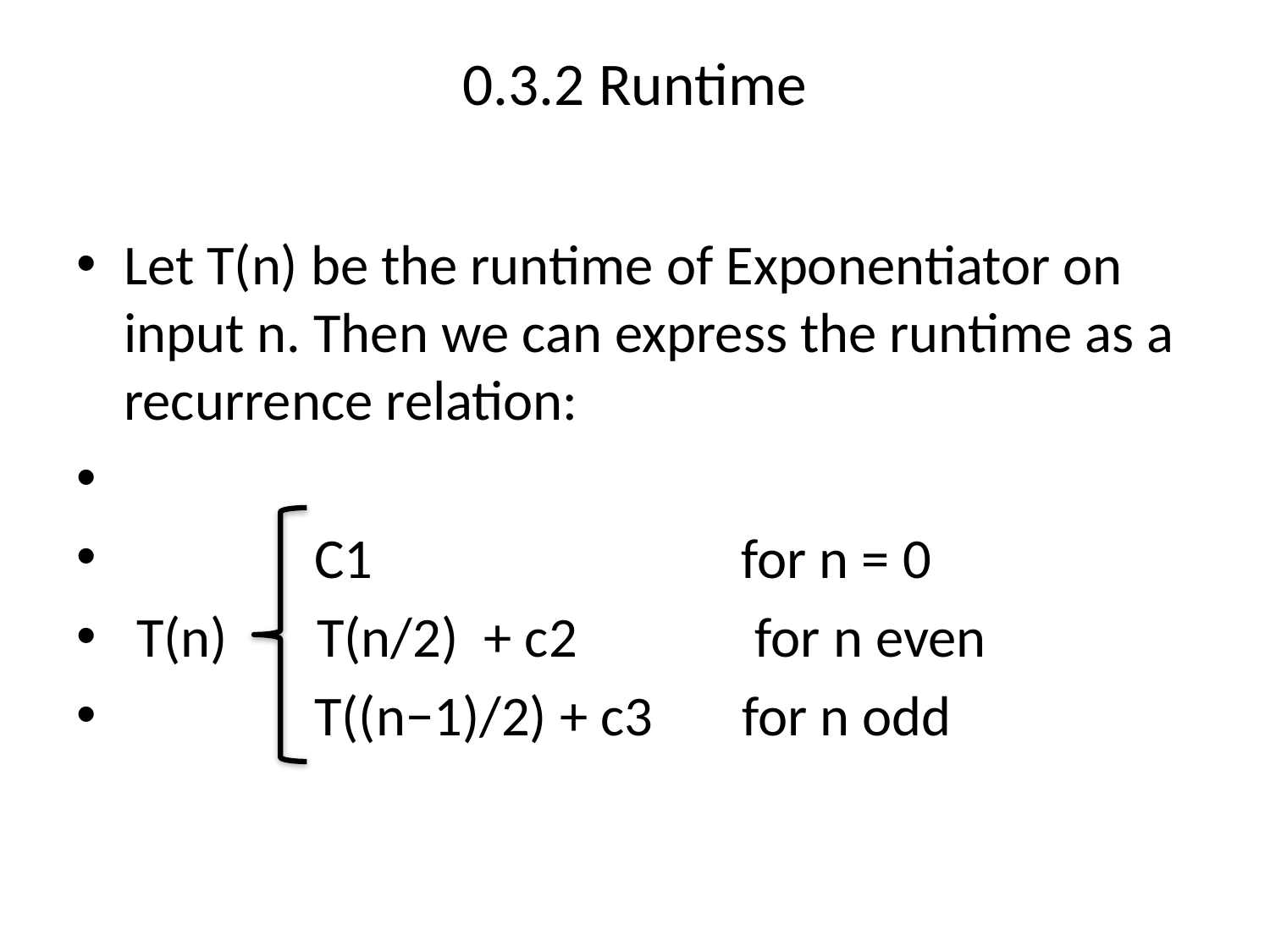

# 0.3.2 Runtime
Let T(n) be the runtime of Exponentiator on input n. Then we can express the runtime as a recurrence relation:

               C1                             for n = 0
 T(n)       T(n/2)  + c2              for n even
               T((n−1)/2) + c3       for n odd